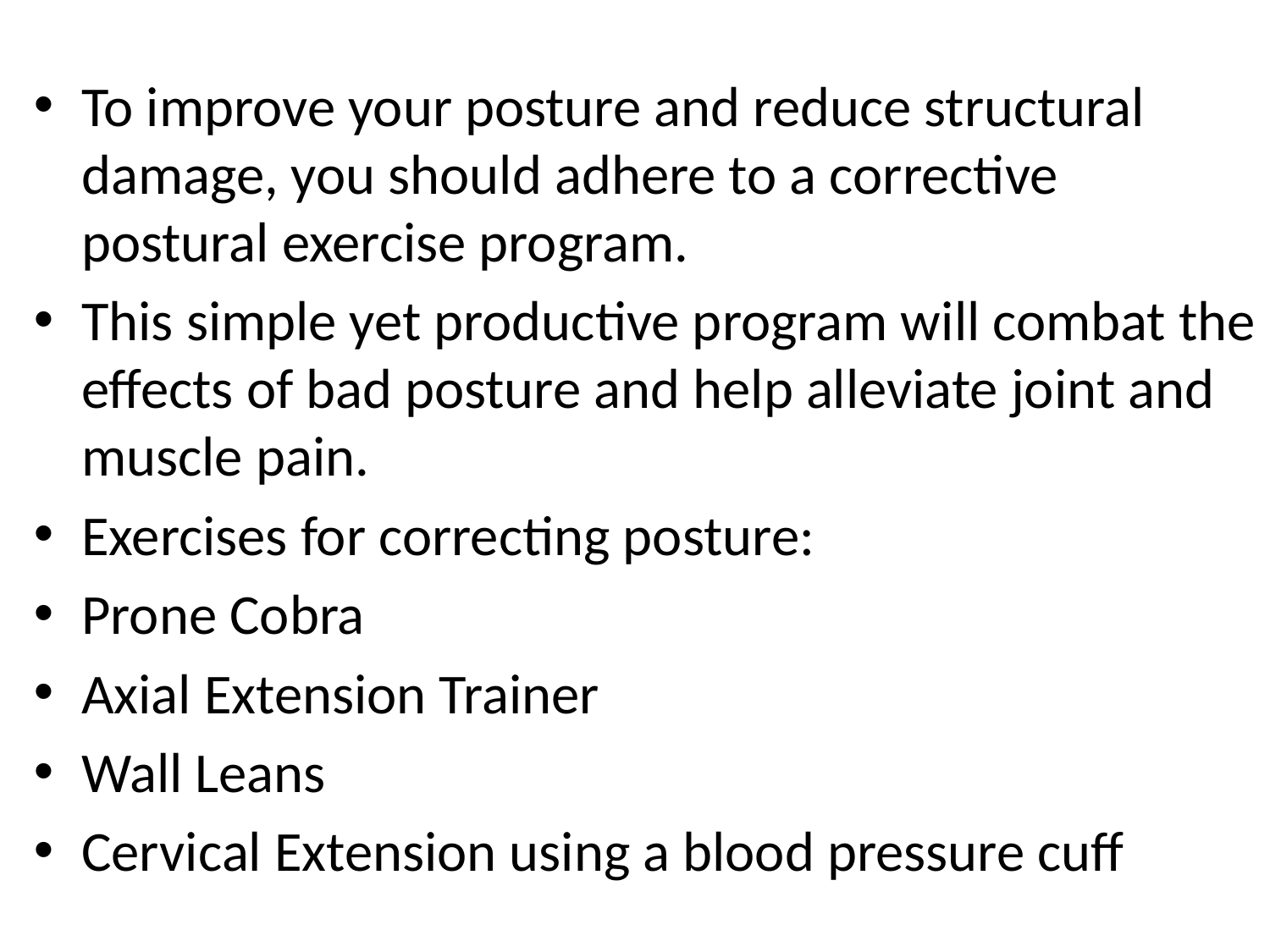

#
To improve your posture and reduce structural damage, you should adhere to a corrective postural exercise program.
This simple yet productive program will combat the effects of bad posture and help alleviate joint and muscle pain.
Exercises for correcting posture:
Prone Cobra
Axial Extension Trainer
Wall Leans
Cervical Extension using a blood pressure cuff